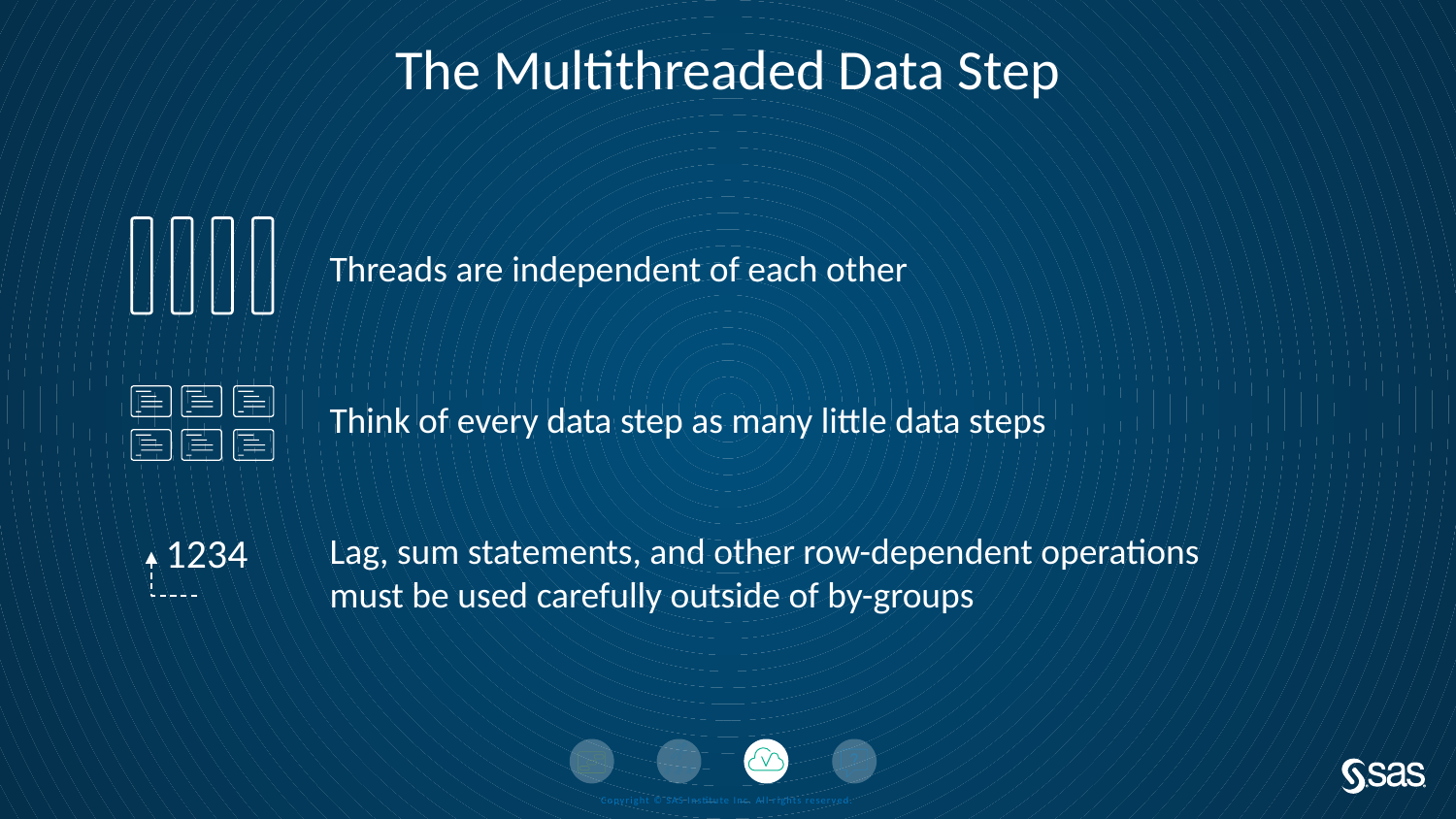

# The Multithreaded Data Step

Threads are independent of each other

Think of every data step as many little data steps

1234
Lag, sum statements, and other row-dependent operations must be used carefully outside of by-groups